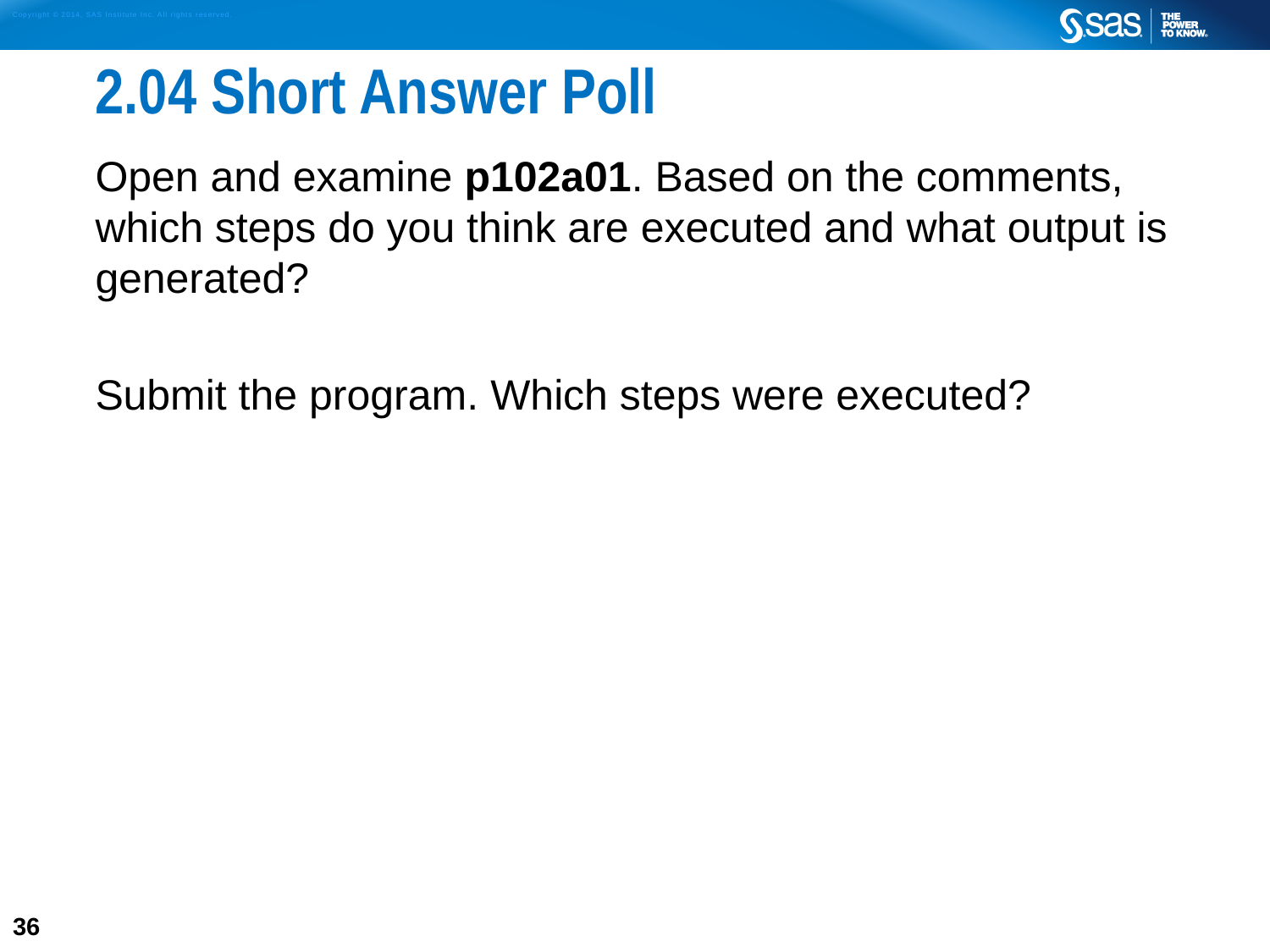

# 2.04 Short Answer Poll
Open and examine p102a01. Based on the comments, which steps do you think are executed and what output is generated?

Submit the program. Which steps were executed?